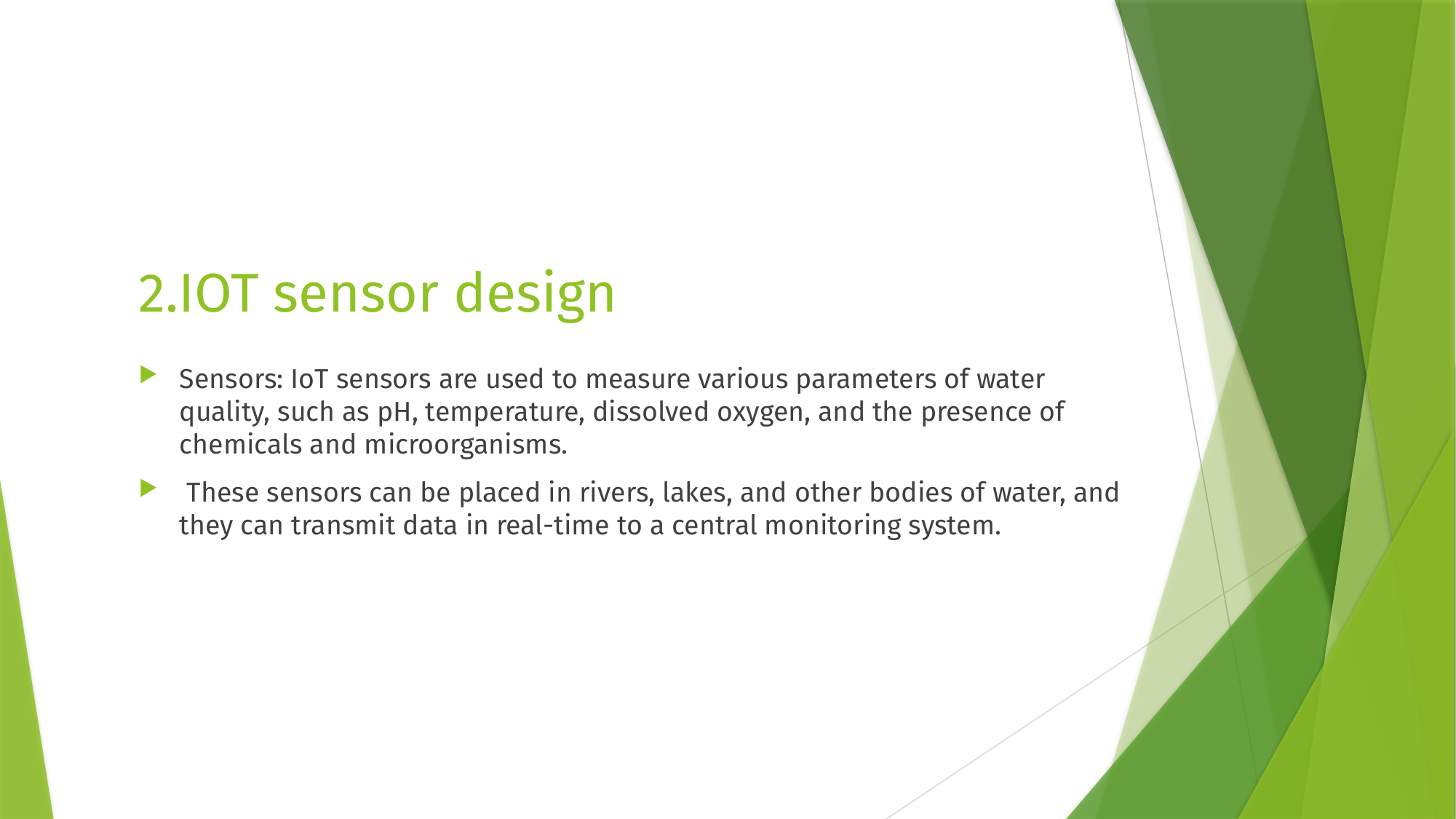

# 2.IOT sensor design
Sensors: IoT sensors are used to measure various parameters of water quality, such as pH, temperature, dissolved oxygen, and the presence of chemicals and microorganisms.
 These sensors can be placed in rivers, lakes, and other bodies of water, and they can transmit data in real-time to a central monitoring system.